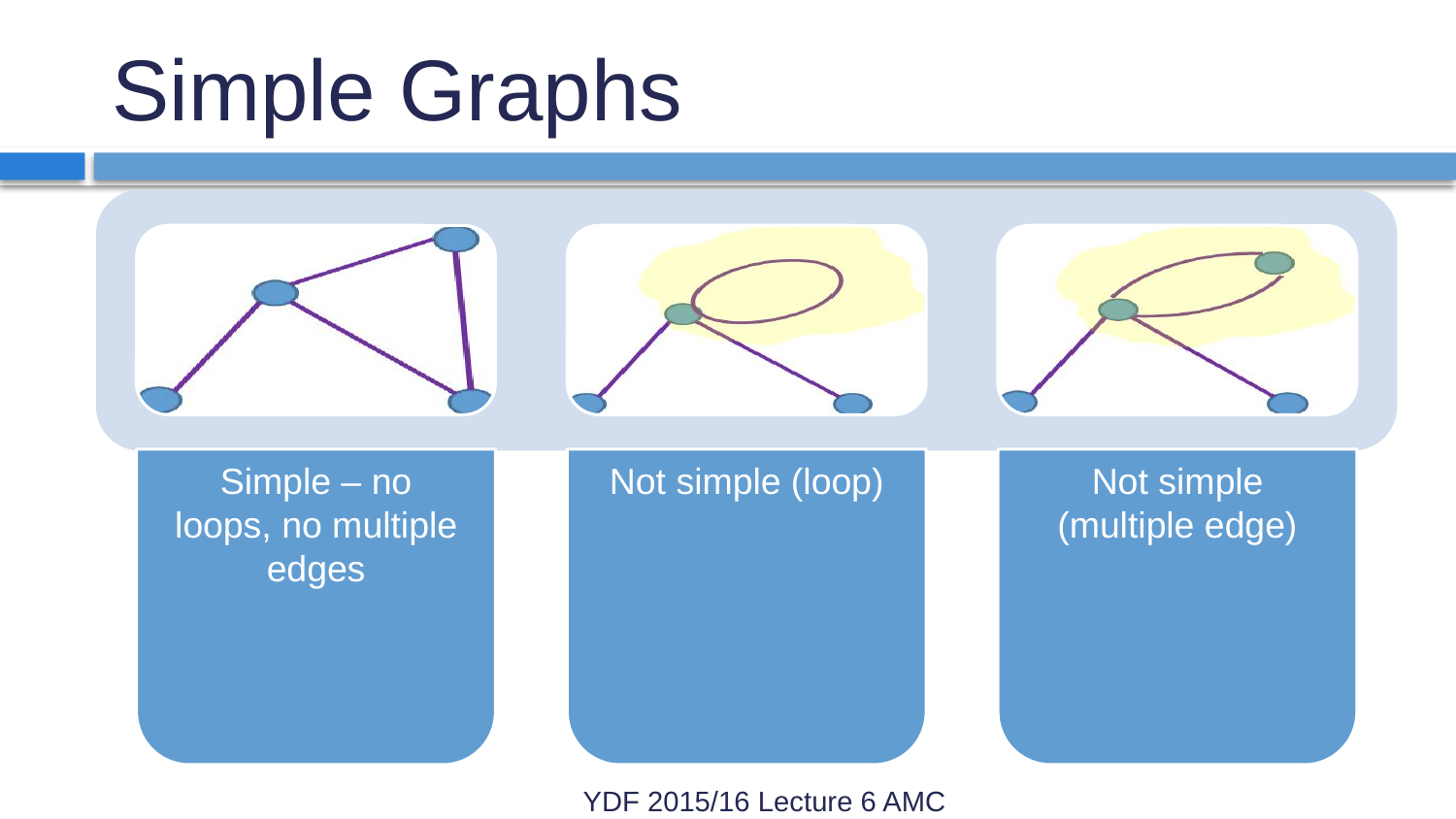

# Simple Graphs
Simple – no loops, no multiple edges
Not simple (loop)
Not simple (multiple edge)
YDF 2015/16 Lecture 6 AMC